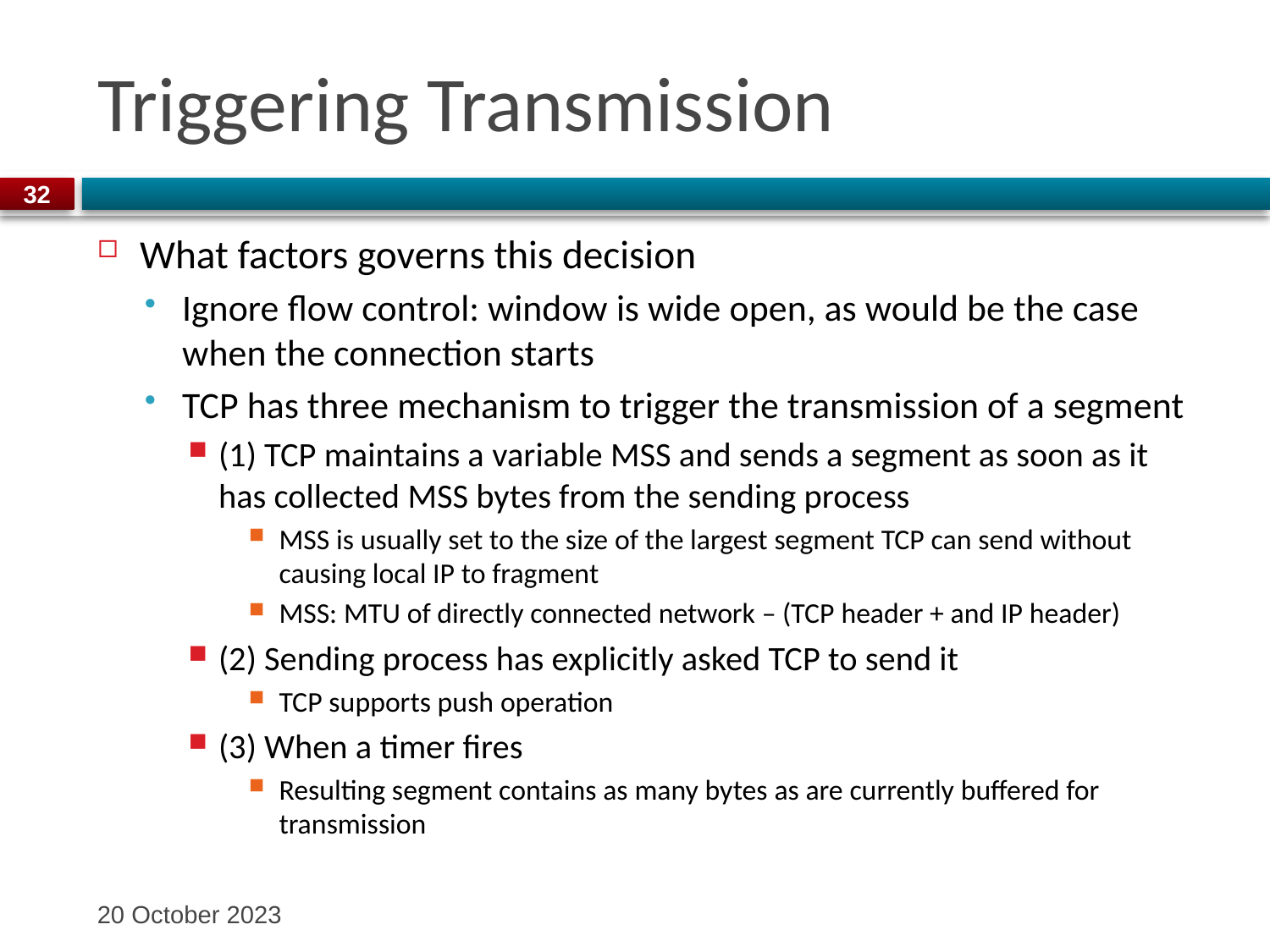

# Triggering Transmission
32
What factors governs this decision
Ignore flow control: window is wide open, as would be the case when the connection starts
TCP has three mechanism to trigger the transmission of a segment
(1) TCP maintains a variable MSS and sends a segment as soon as it has collected MSS bytes from the sending process
MSS is usually set to the size of the largest segment TCP can send without causing local IP to fragment
MSS: MTU of directly connected network – (TCP header + and IP header)
(2) Sending process has explicitly asked TCP to send it
TCP supports push operation
(3) When a timer fires
Resulting segment contains as many bytes as are currently buffered for transmission

20 October 2023